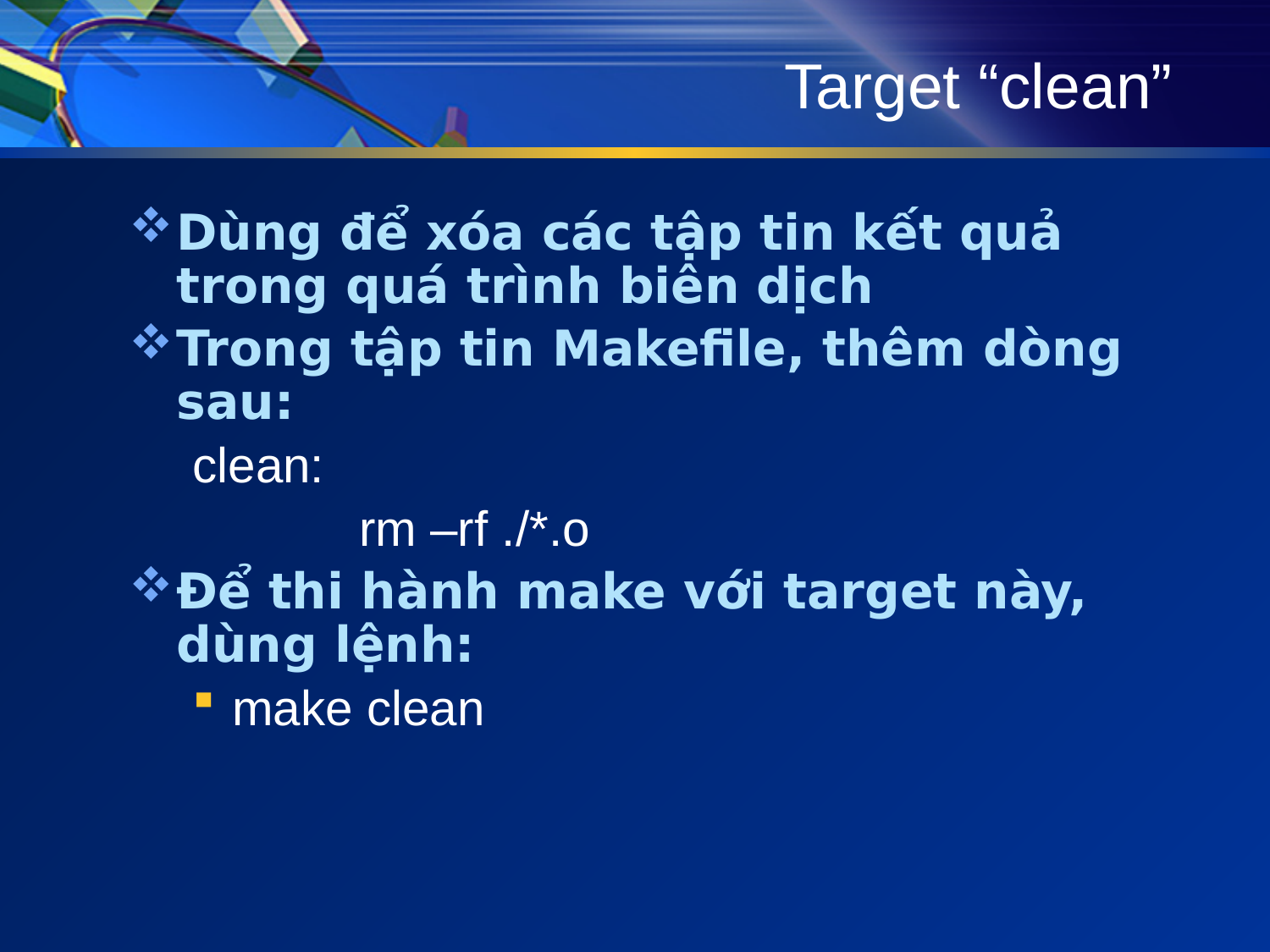

# Target “clean”
Dùng để xóa các tập tin kết quả trong quá trình biên dịch
Trong tập tin Makefile, thêm dòng sau:
clean:
		rm –rf ./*.o
Để thi hành make với target này, dùng lệnh:
make clean